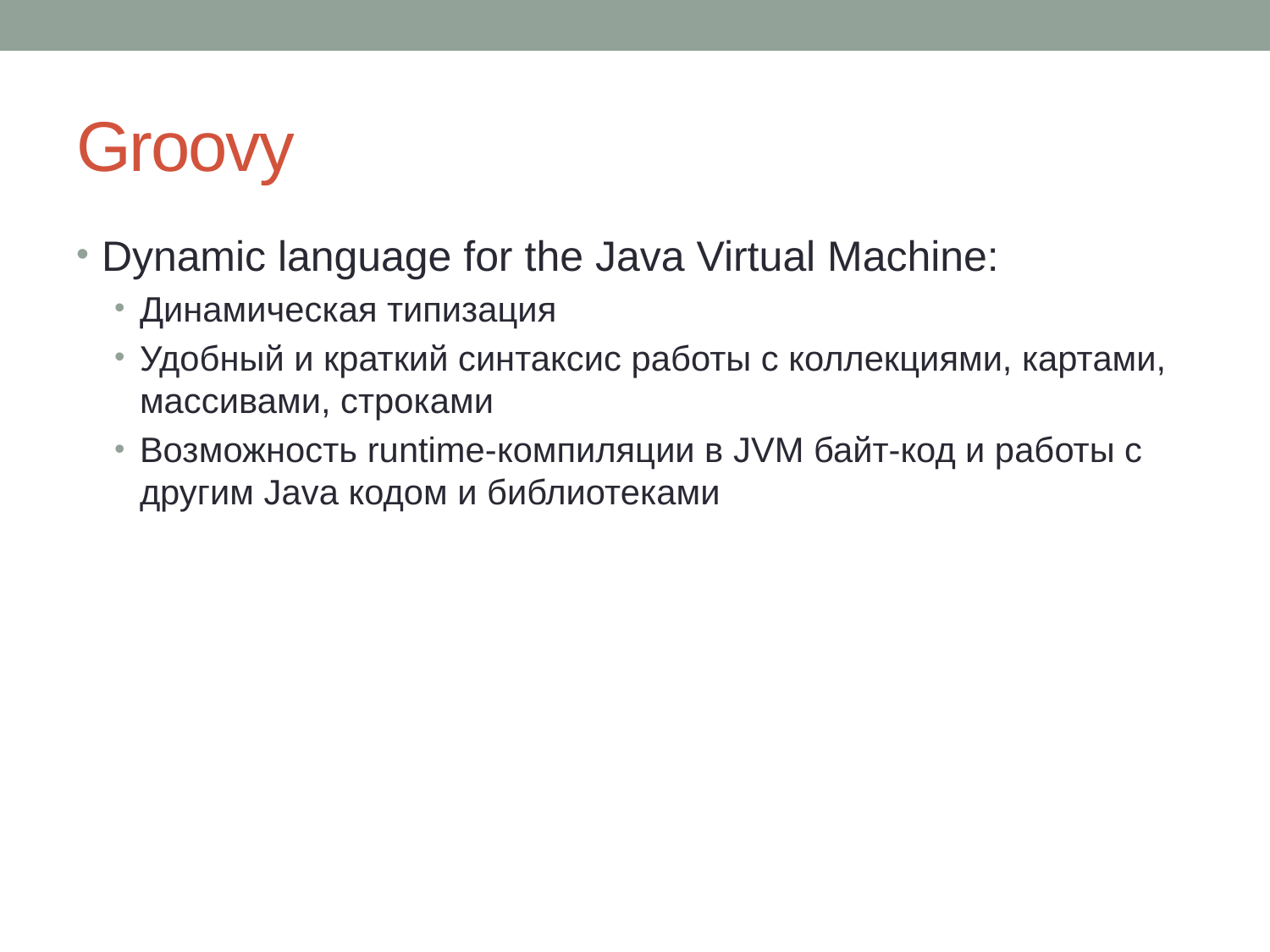

# Groovy
Dynamic language for the Java Virtual Machine:
Динамическая типизация
Удобный и краткий синтаксис работы с коллекциями, картами, массивами, строками
Возможность runtime-компиляции в JVM байт-код и работы с другим Java кодом и библиотеками